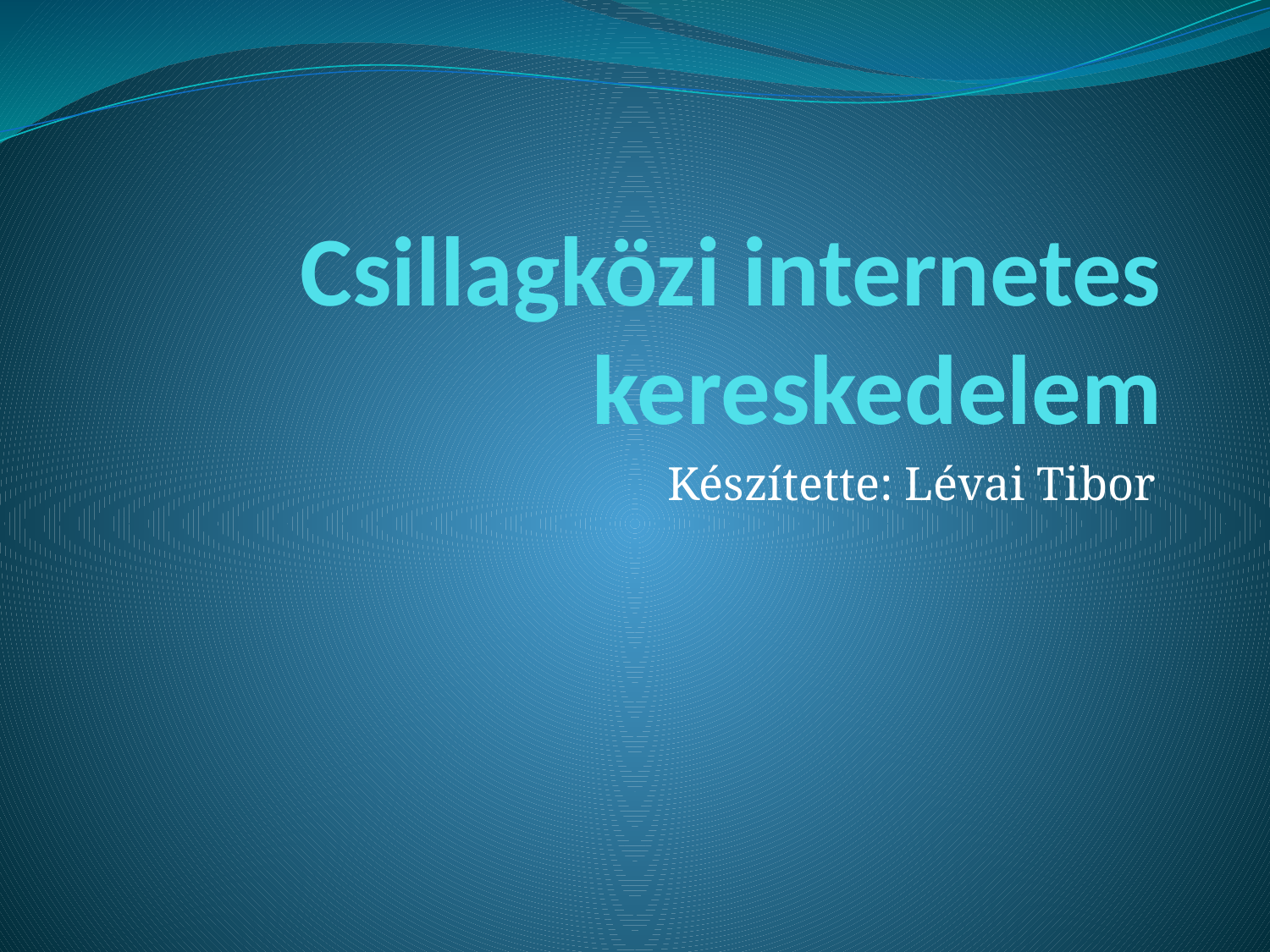

# Csillagközi internetes kereskedelem
Készítette: Lévai Tibor